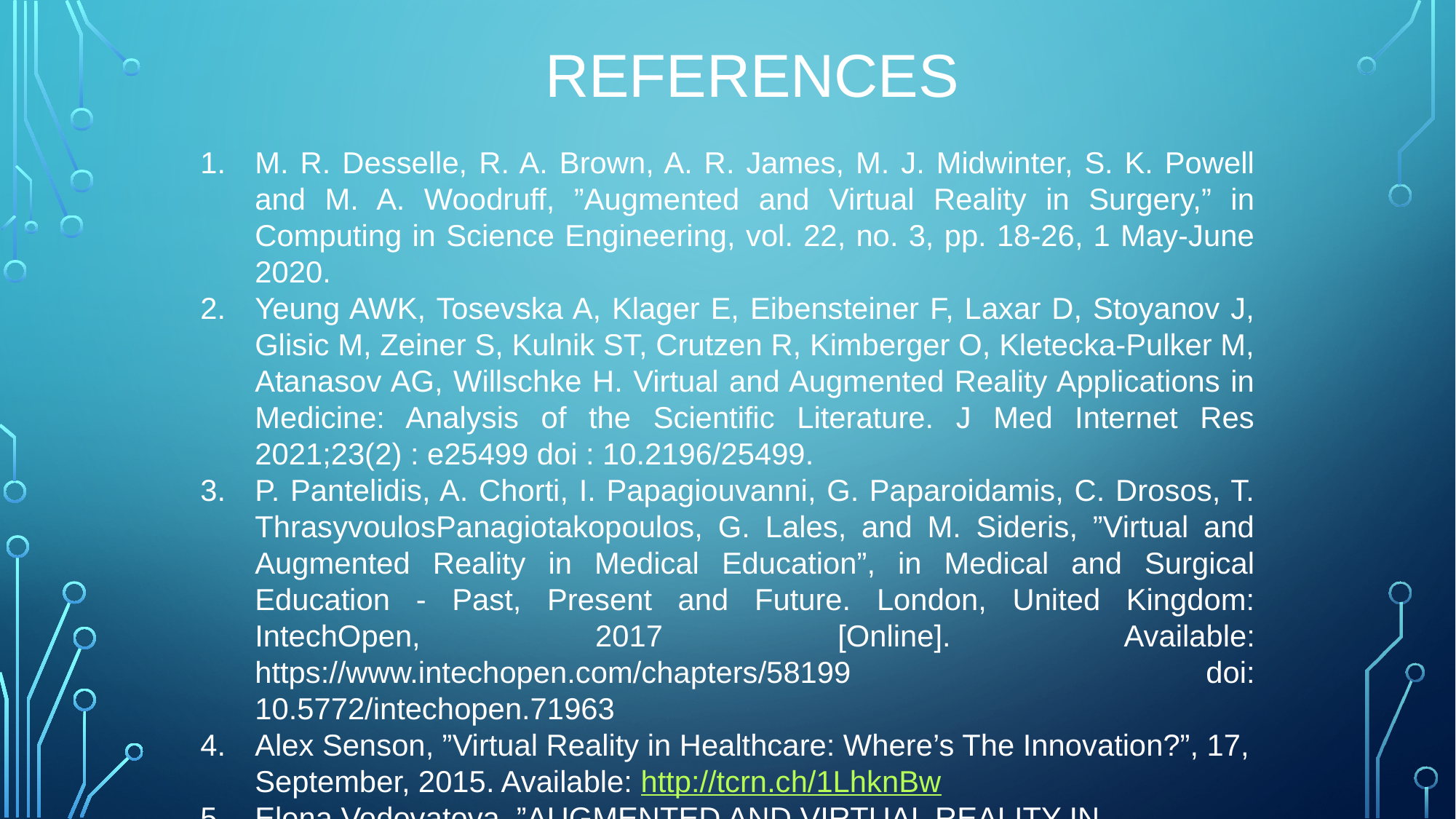

REFERENCES
M. R. Desselle, R. A. Brown, A. R. James, M. J. Midwinter, S. K. Powell and M. A. Woodruff, ”Augmented and Virtual Reality in Surgery,” in Computing in Science Engineering, vol. 22, no. 3, pp. 18-26, 1 May-June 2020.
Yeung AWK, Tosevska A, Klager E, Eibensteiner F, Laxar D, Stoyanov J, Glisic M, Zeiner S, Kulnik ST, Crutzen R, Kimberger O, Kletecka-Pulker M, Atanasov AG, Willschke H. Virtual and Augmented Reality Applications in Medicine: Analysis of the Scientific Literature. J Med Internet Res 2021;23(2) : e25499 doi : 10.2196/25499.
P. Pantelidis, A. Chorti, I. Papagiouvanni, G. Paparoidamis, C. Drosos, T. ThrasyvoulosPanagiotakopoulos, G. Lales, and M. Sideris, ”Virtual and Augmented Reality in Medical Education”, in Medical and Surgical Education - Past, Present and Future. London, United Kingdom: IntechOpen, 2017 [Online]. Available: https://www.intechopen.com/chapters/58199 doi: 10.5772/intechopen.71963
Alex Senson, ”Virtual Reality in Healthcare: Where’s The Innovation?”, 17, September, 2015. Available: http://tcrn.ch/1LhknBw
Elena Vodovatova, ”AUGMENTED AND VIRTUAL REALITY IN MEDICINE AND HEALTH CARE”. Available: https://theappsolutions.com/blog/development/ar-vr-in-healthcare/contents-5